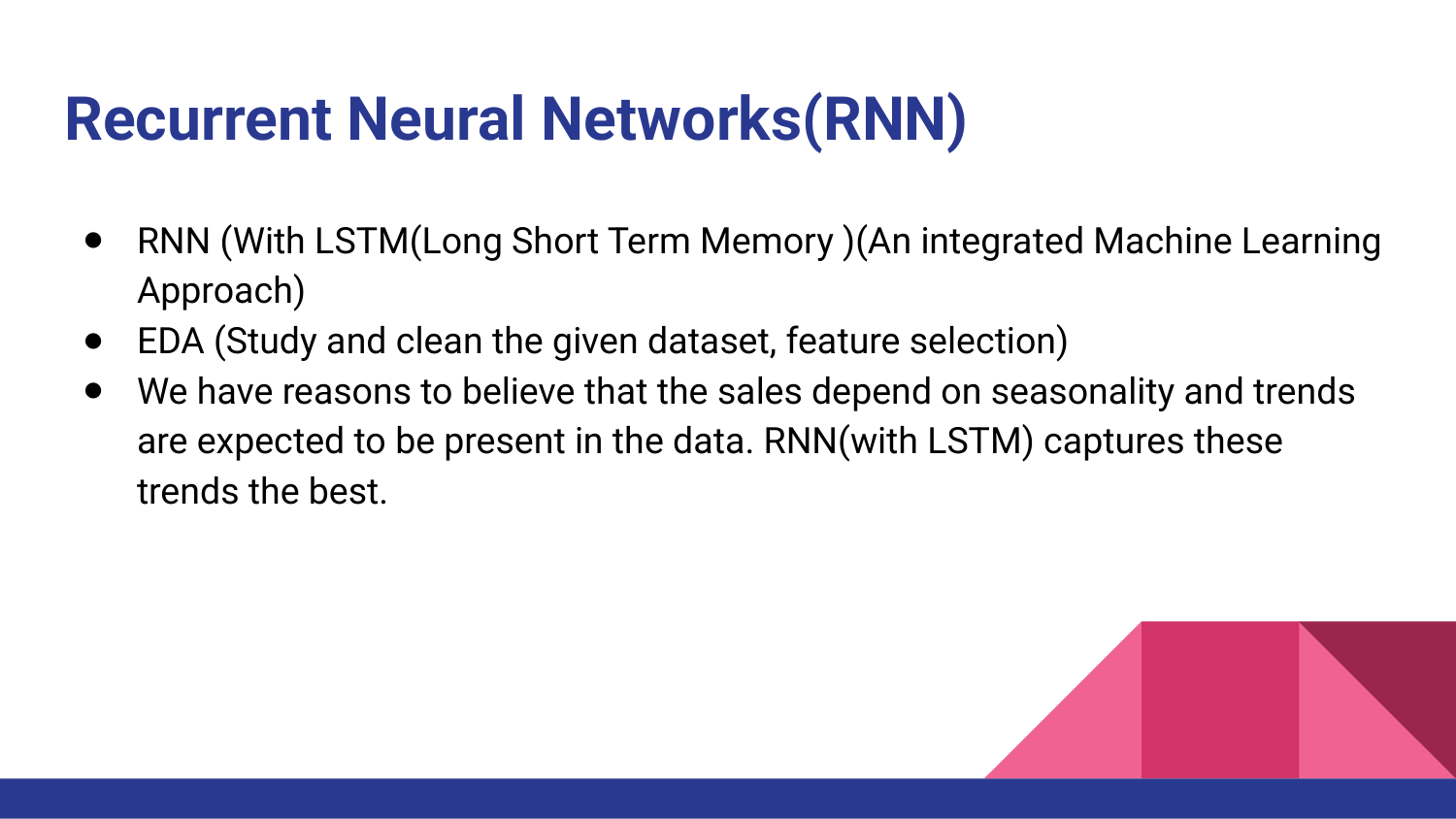

# Recurrent Neural Networks(RNN)
RNN (With LSTM(Long Short Term Memory )(An integrated Machine Learning Approach)
EDA (Study and clean the given dataset, feature selection)
We have reasons to believe that the sales depend on seasonality and trends are expected to be present in the data. RNN(with LSTM) captures these trends the best.